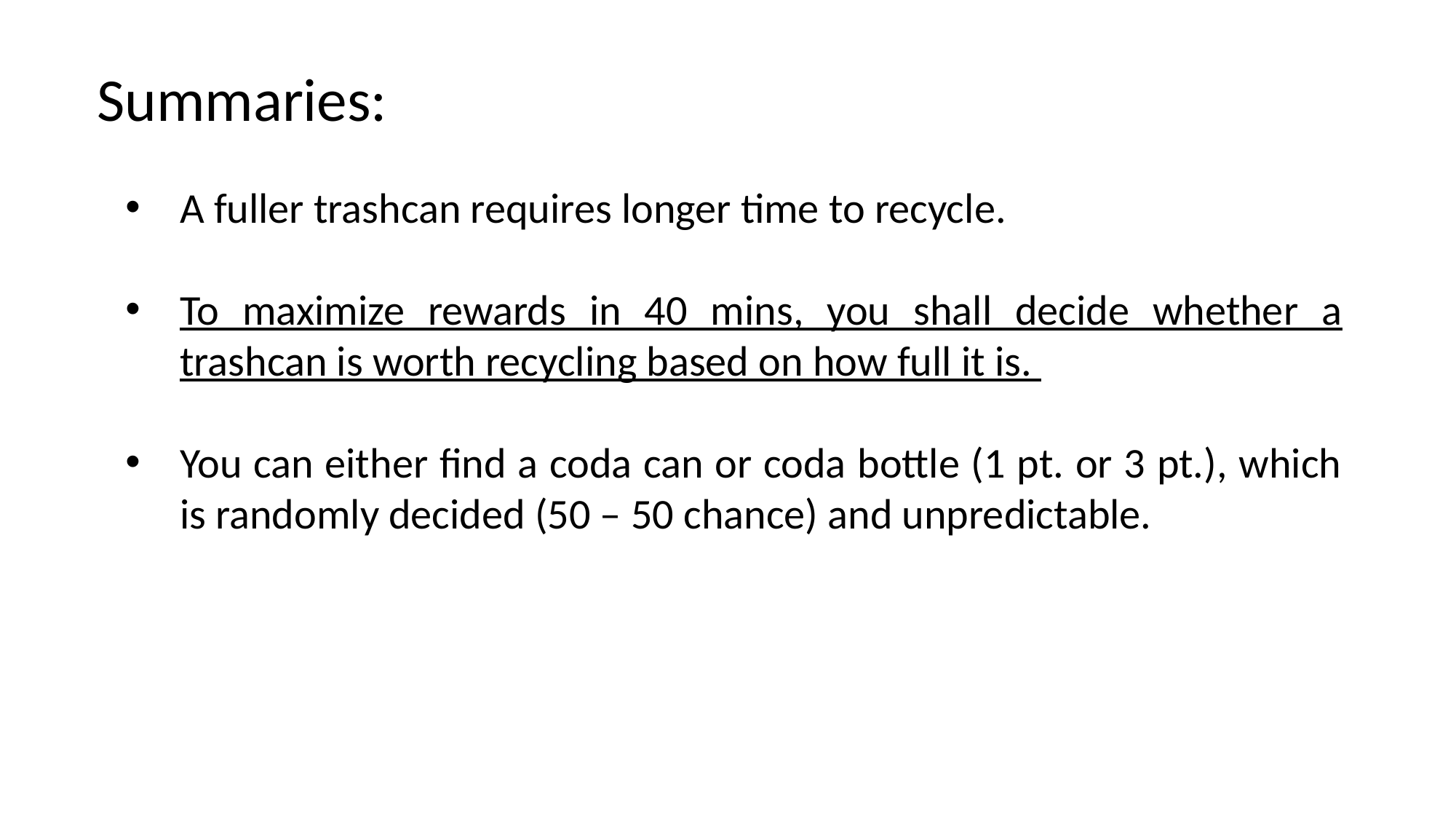

Summaries:

A fuller trashcan requires longer time to recycle.

To maximize rewards in 40 mins, you shall decide whether a trashcan is worth recycling based on how full it is.

You can either find a coda can or coda bottle (1 pt. or 3 pt.), which is randomly decided (50 – 50 chance) and unpredictable.